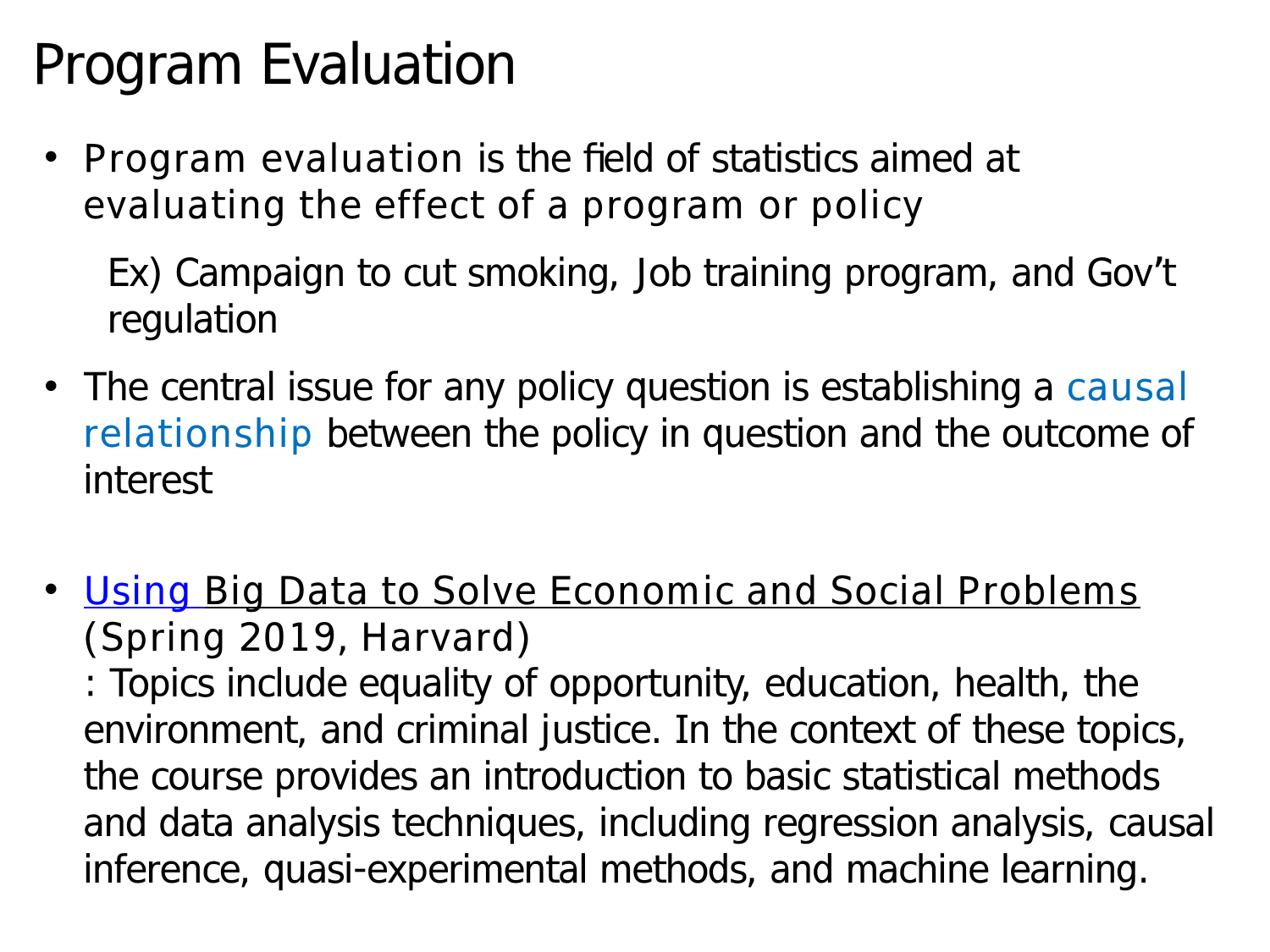

Program Evaluation
Program evaluation is the field of statistics aimed at evaluating the effect of a program or policy
Ex) Campaign to cut smoking, Job training program, and Gov’t regulation
The central issue for any policy question is establishing a causal relationship between the policy in question and the outcome of interest

Using Big Data to Solve Economic and Social Problems
(Spring 2019, Harvard)
: Topics include equality of opportunity, education, health, the environment, and criminal justice. In the context of these topics, the course provides an introduction to basic statistical methods and data analysis techniques, including regression analysis, causal inference, quasi-experimental methods, and machine learning.